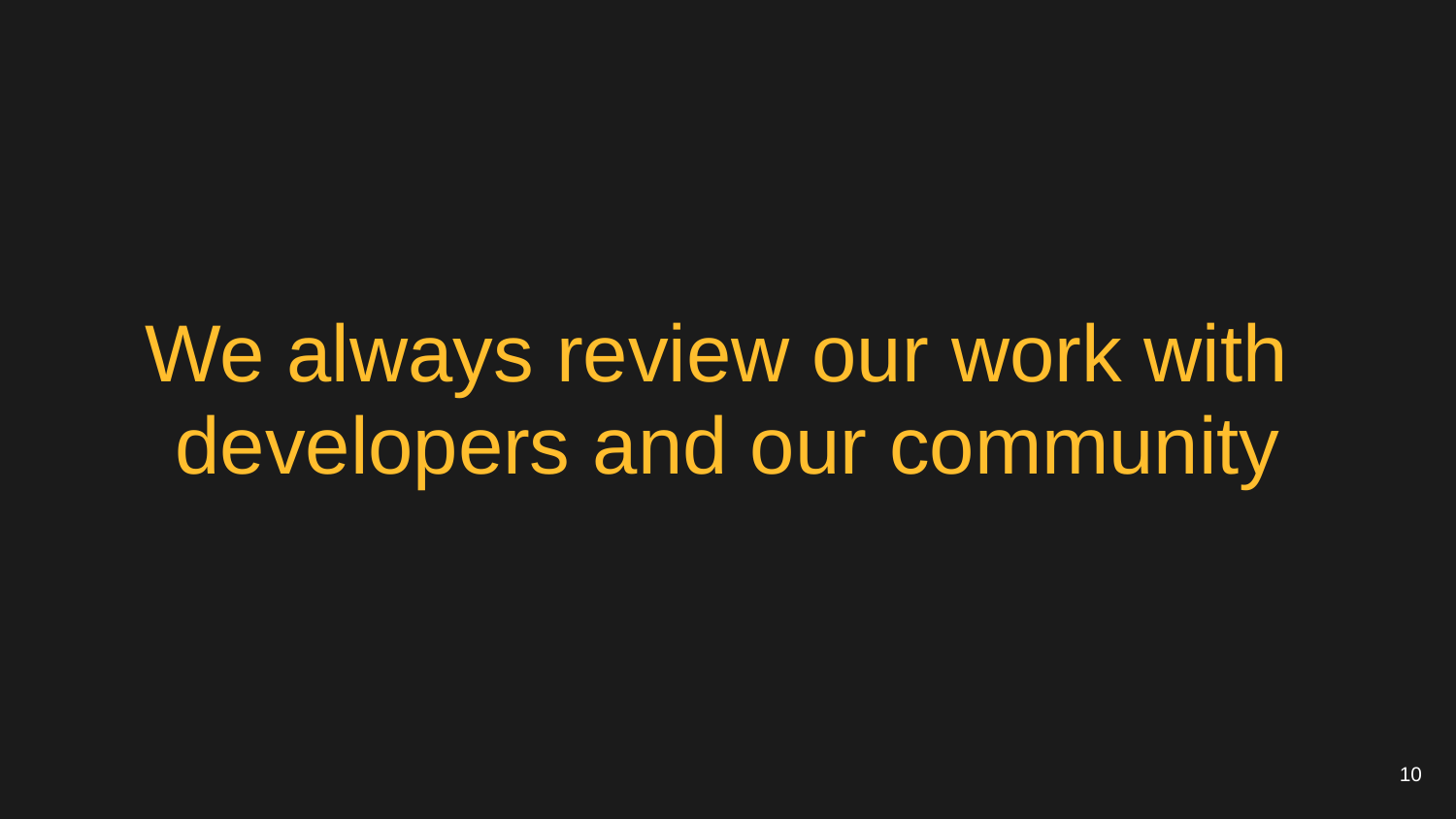

# We always review our work with  developers and our community
10